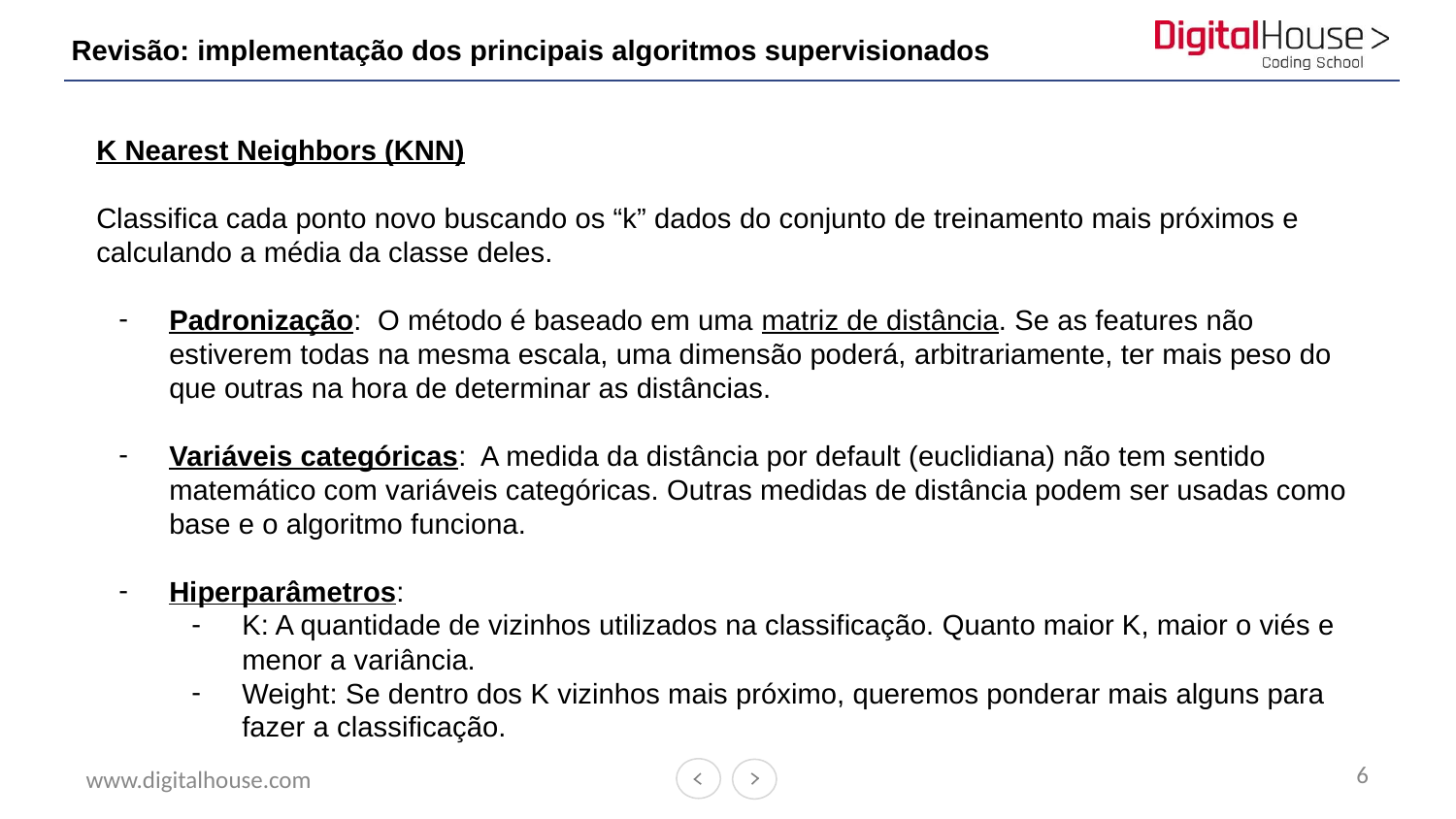

# Revisão: implementação dos principais algoritmos supervisionados
K Nearest Neighbors (KNN)

Classifica cada ponto novo buscando os “k” dados do conjunto de treinamento mais próximos e calculando a média da classe deles.

Padronização:  O método é baseado em uma matriz de distância. Se as features não estiverem todas na mesma escala, uma dimensão poderá, arbitrariamente, ter mais peso do que outras na hora de determinar as distâncias.

Variáveis categóricas:  A medida da distância por default (euclidiana) não tem sentido matemático com variáveis categóricas. Outras medidas de distância podem ser usadas como base e o algoritmo funciona.

Hiperparâmetros:
K: A quantidade de vizinhos utilizados na classificação. Quanto maior K, maior o viés e menor a variância.
Weight: Se dentro dos K vizinhos mais próximo, queremos ponderar mais alguns para fazer a classificação.
6